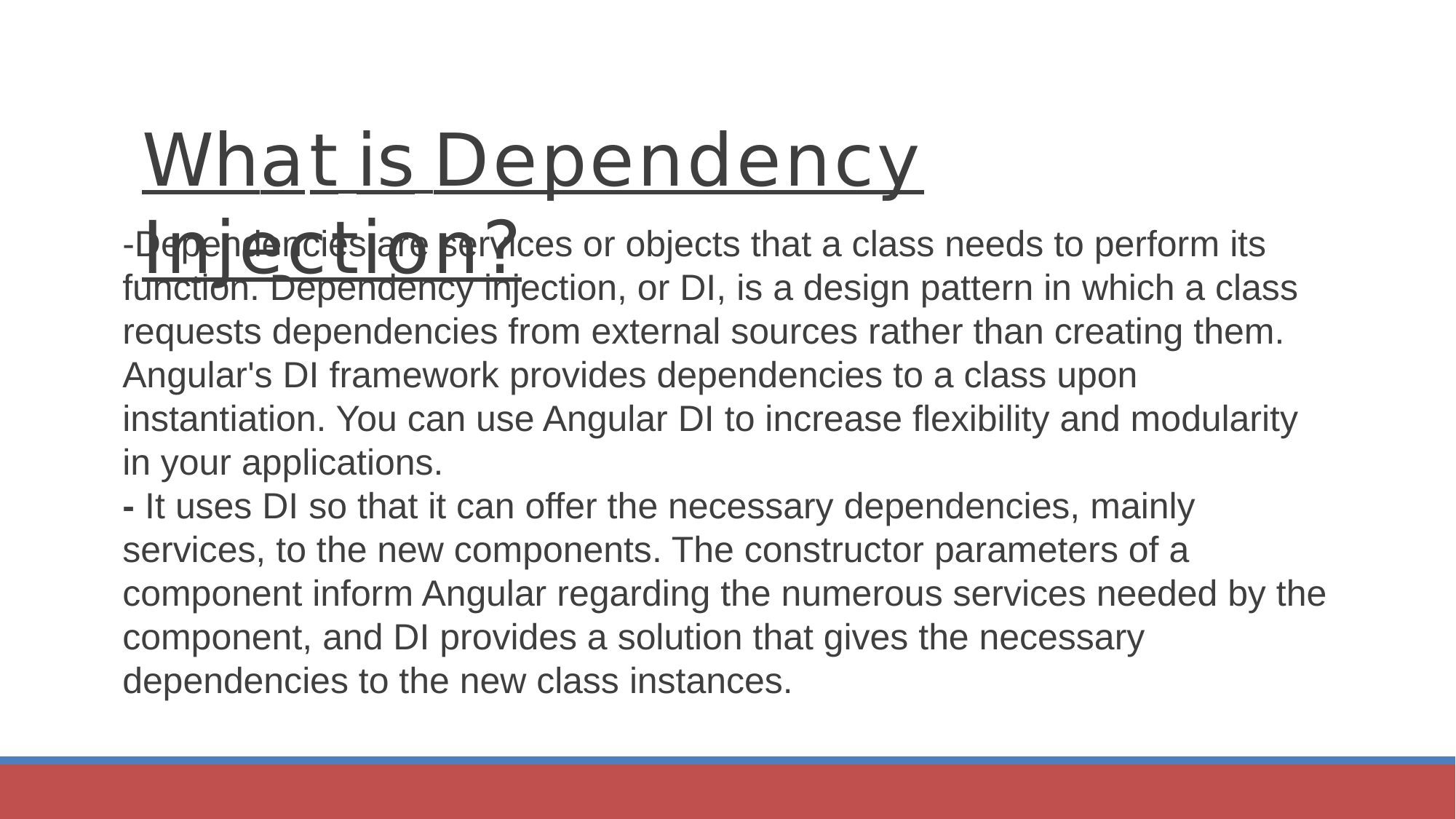

# What is Dependency Injection?
-Dependencies are services or objects that a class needs to perform its function. Dependency injection, or DI, is a design pattern in which a class requests dependencies from external sources rather than creating them.
Angular's DI framework provides dependencies to a class upon instantiation. You can use Angular DI to increase flexibility and modularity in your applications.
- It uses DI so that it can offer the necessary dependencies, mainly services, to the new components. The constructor parameters of a component inform Angular regarding the numerous services needed by the component, and DI provides a solution that gives the necessary dependencies to the new class instances.